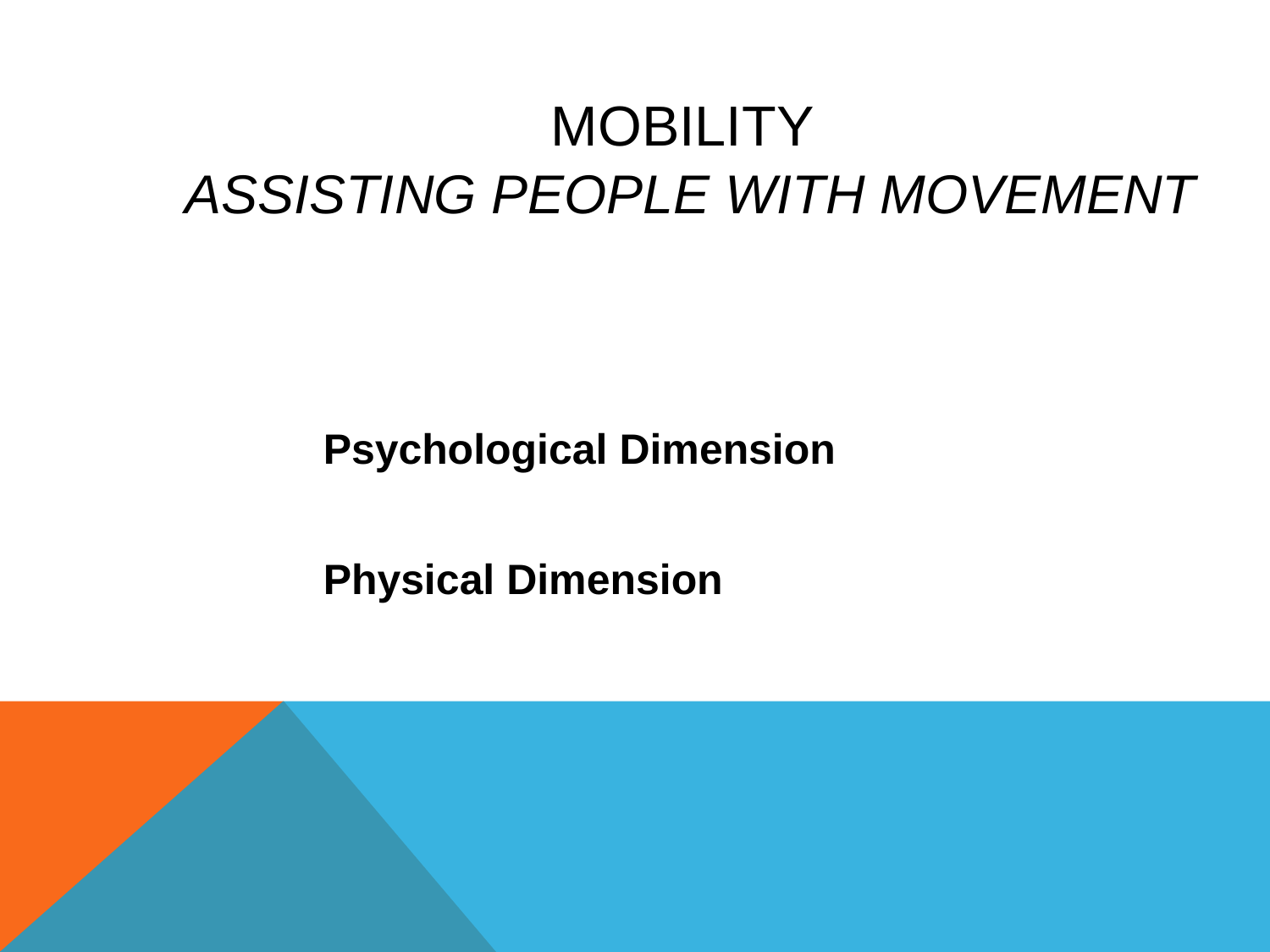

MOBILITY
 Assisting People With Movement

Psychological Dimension

Physical Dimension